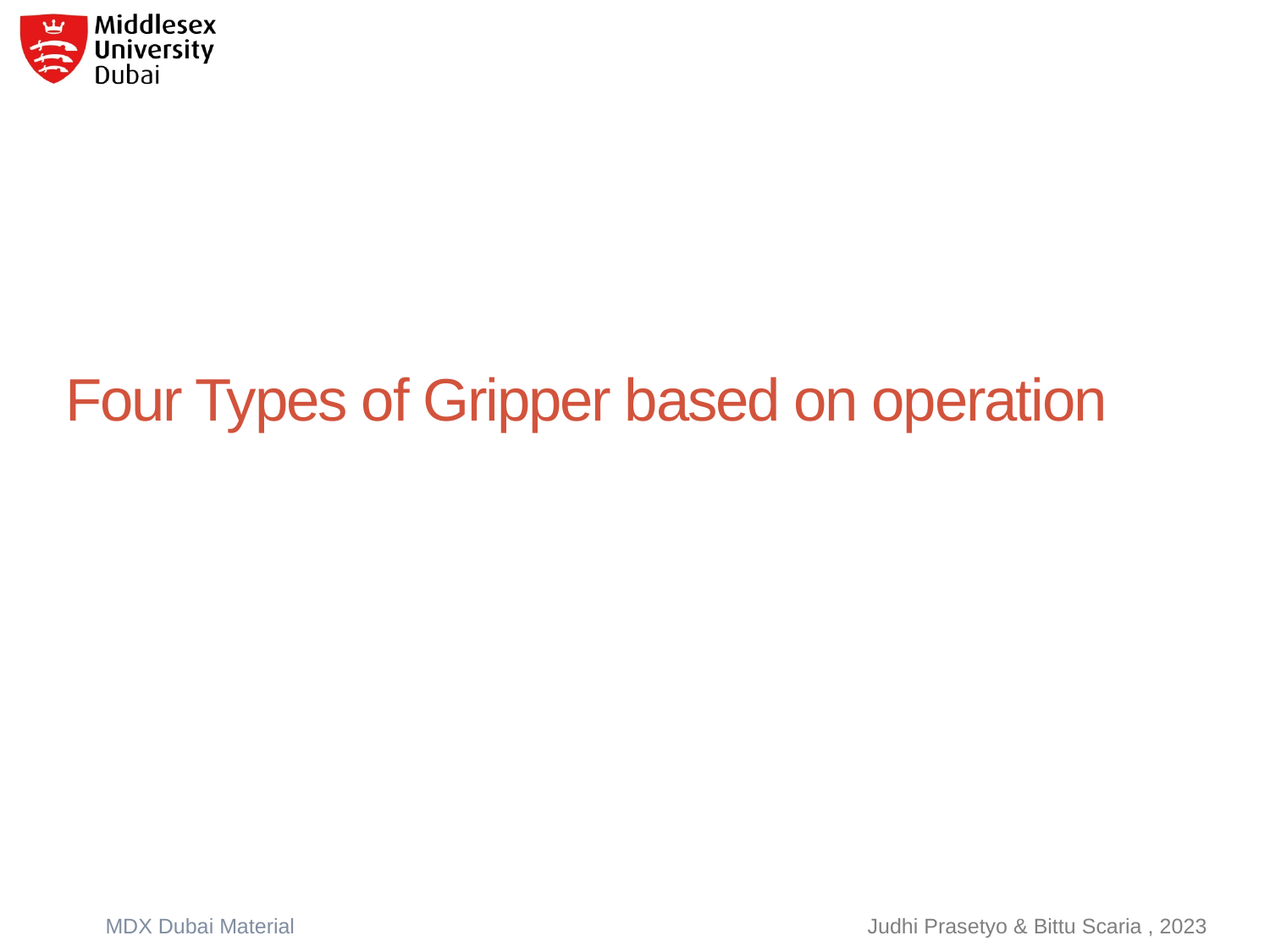

# Four Types of Gripper based on operation